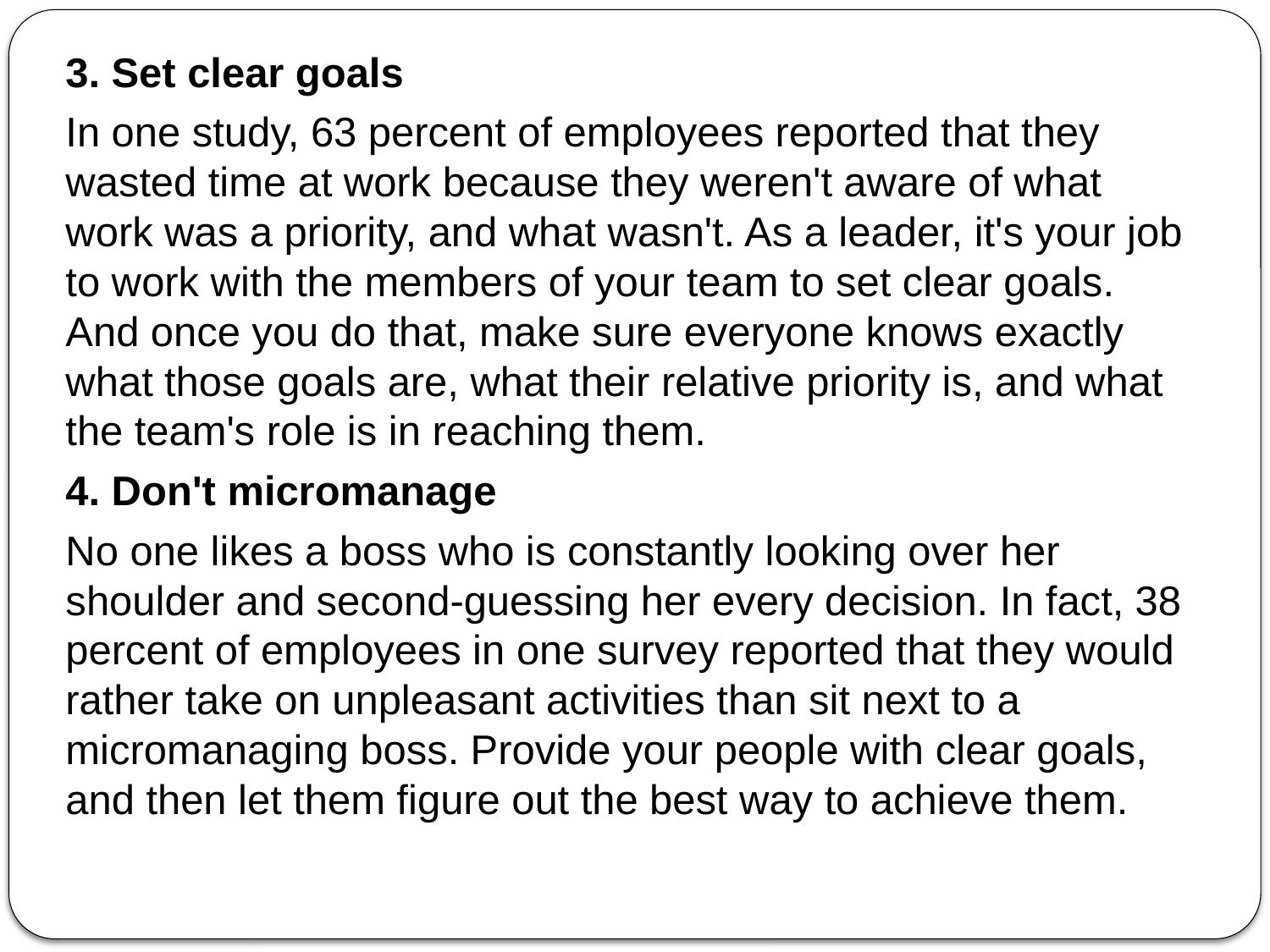

3. Set clear goals
In one study, 63 percent of employees reported that they wasted time at work because they weren't aware of what work was a priority, and what wasn't. As a leader, it's your job to work with the members of your team to set clear goals. And once you do that, make sure everyone knows exactly what those goals are, what their relative priority is, and what the team's role is in reaching them.
4. Don't micromanage
No one likes a boss who is constantly looking over her shoulder and second-guessing her every decision. In fact, 38 percent of employees in one survey reported that they would rather take on unpleasant activities than sit next to a micromanaging boss. Provide your people with clear goals, and then let them figure out the best way to achieve them.